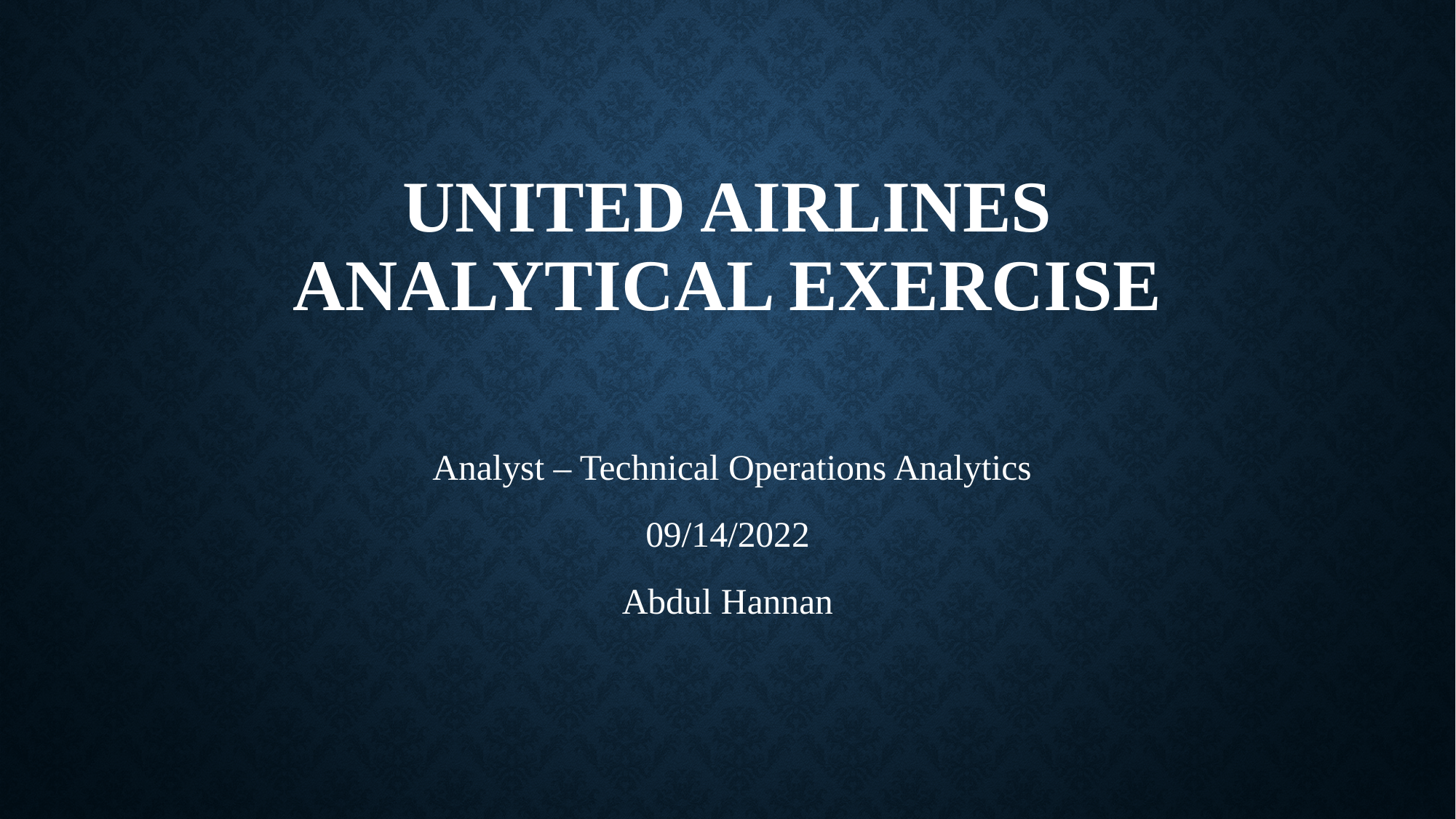

# United Airlines Analytical Exercise
 Analyst – Technical Operations Analytics
09/14/2022
Abdul Hannan